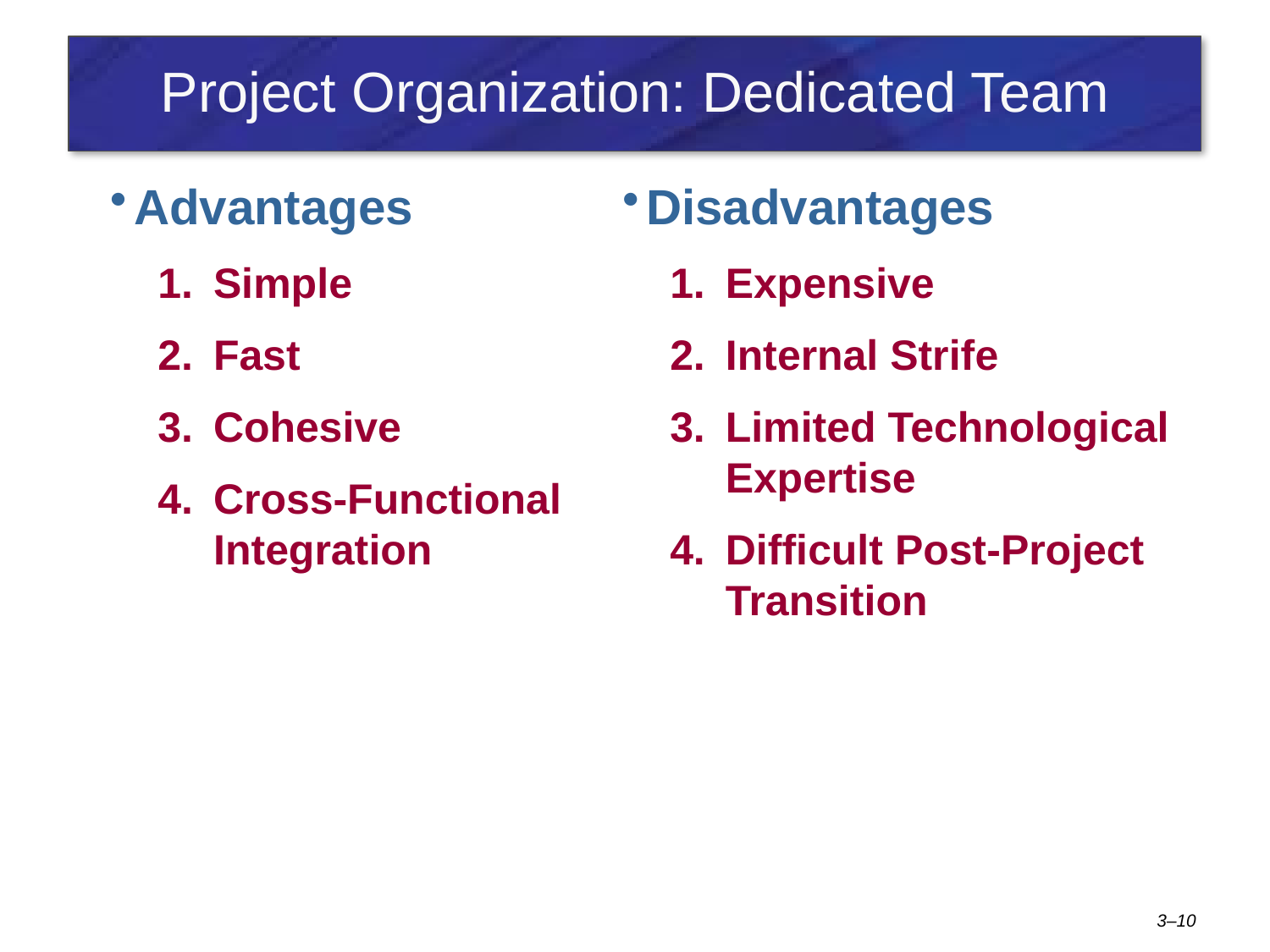

# Project Organization: Dedicated Team
Advantages
Simple
Fast
Cohesive
Cross-Functional Integration
Disadvantages
Expensive
Internal Strife
Limited Technological Expertise
Difficult Post-Project Transition
3–10